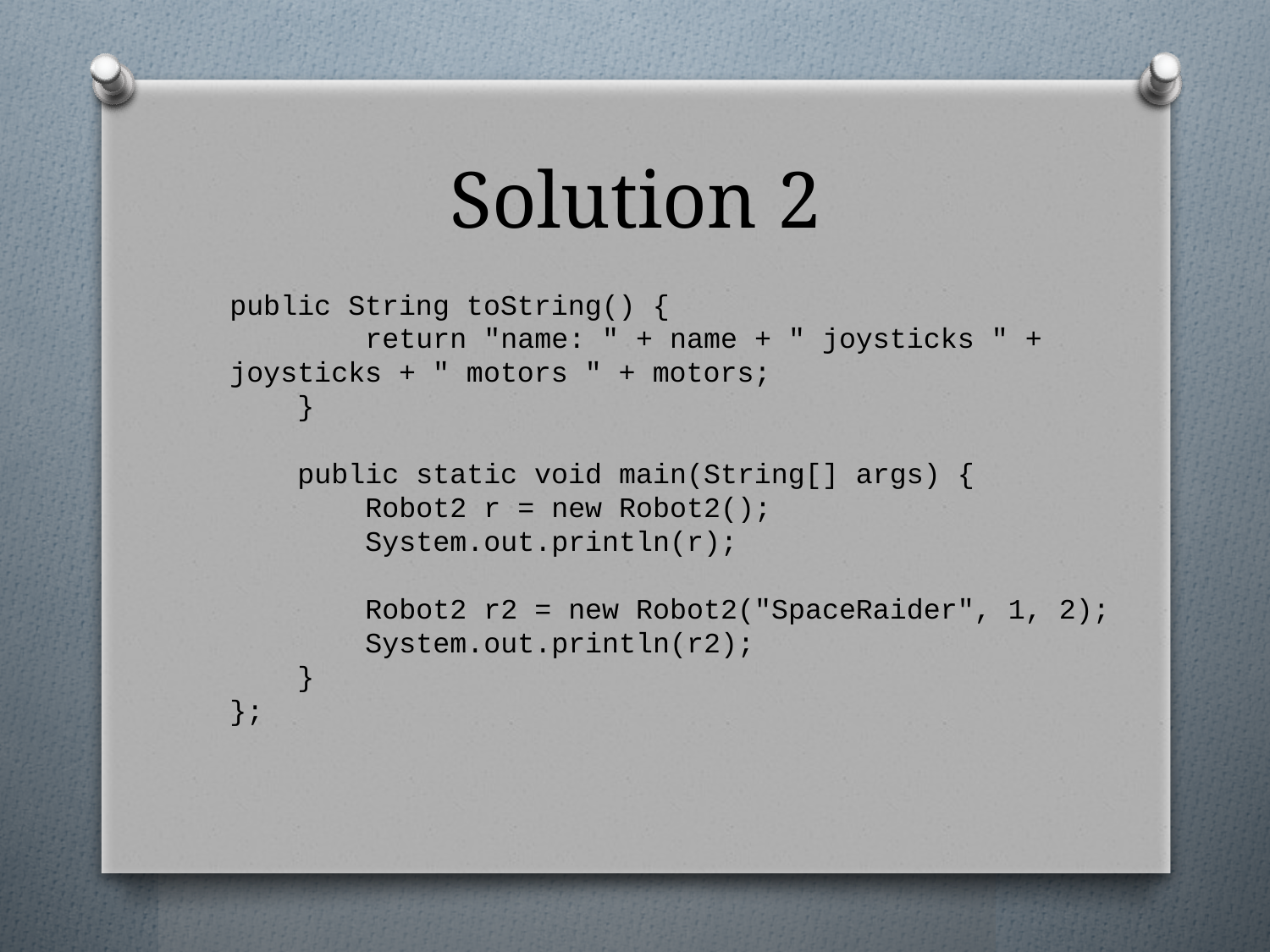

# Solution 2
public String toString() {
        return "name: " + name + " joysticks " + joysticks + " motors " + motors;
    }

    public static void main(String[] args) {
        Robot2 r = new Robot2();
        System.out.println(r);

        Robot2 r2 = new Robot2("SpaceRaider", 1, 2);
        System.out.println(r2);
    }
};